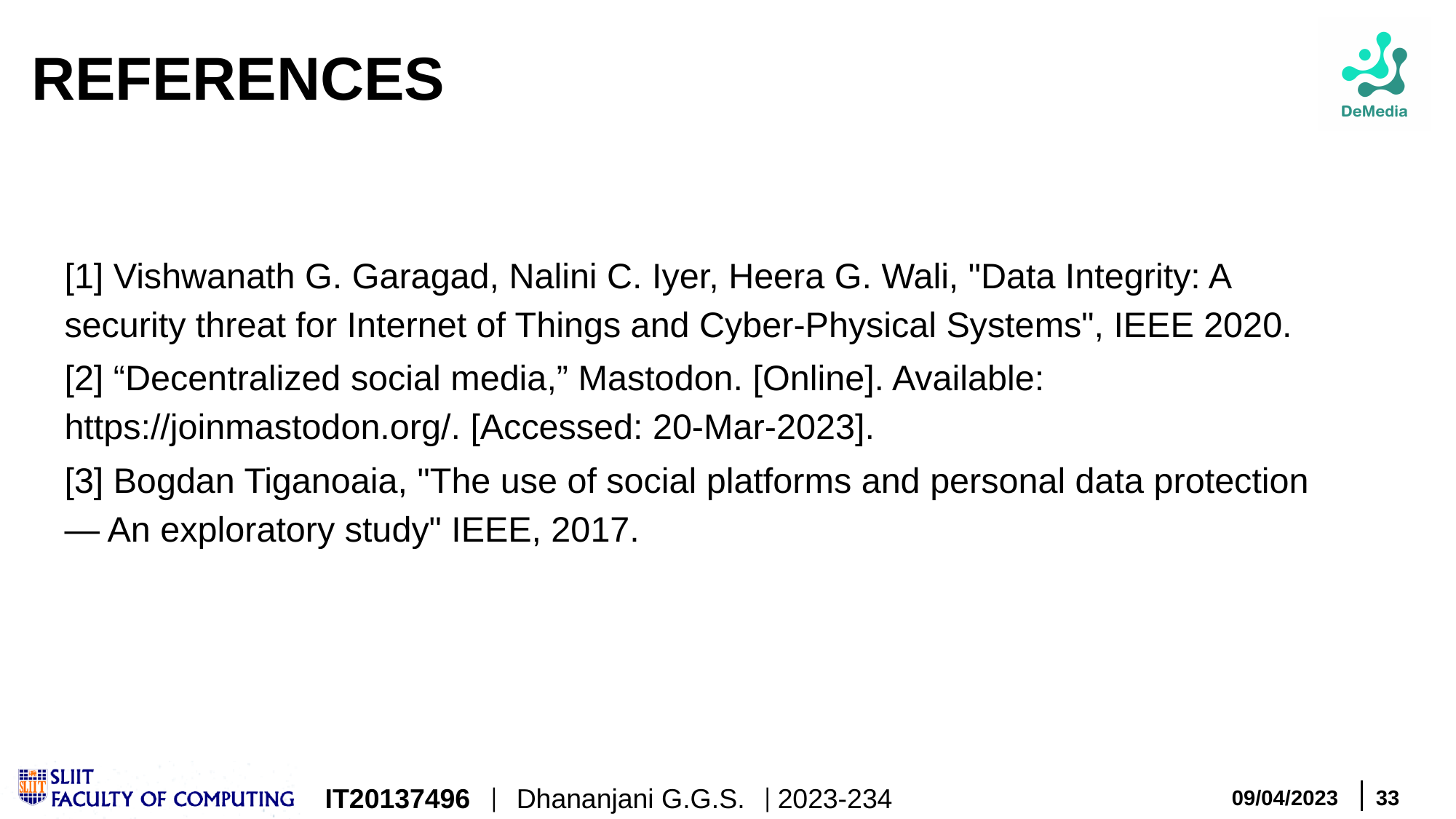

# REFERENCES
[1] Vishwanath G. Garagad, Nalini C. Iyer, Heera G. Wali, "Data Integrity: A security threat for Internet of Things and Cyber-Physical Systems", IEEE 2020.
[2] “Decentralized social media,” Mastodon. [Online]. Available: https://joinmastodon.org/. [Accessed: 20-Mar-2023].
[3] Bogdan Tiganoaia, "The use of social platforms and personal data protection — An exploratory study" IEEE, 2017.

IT20137496   |   Dhananjani G.G.S.   | 2023-234